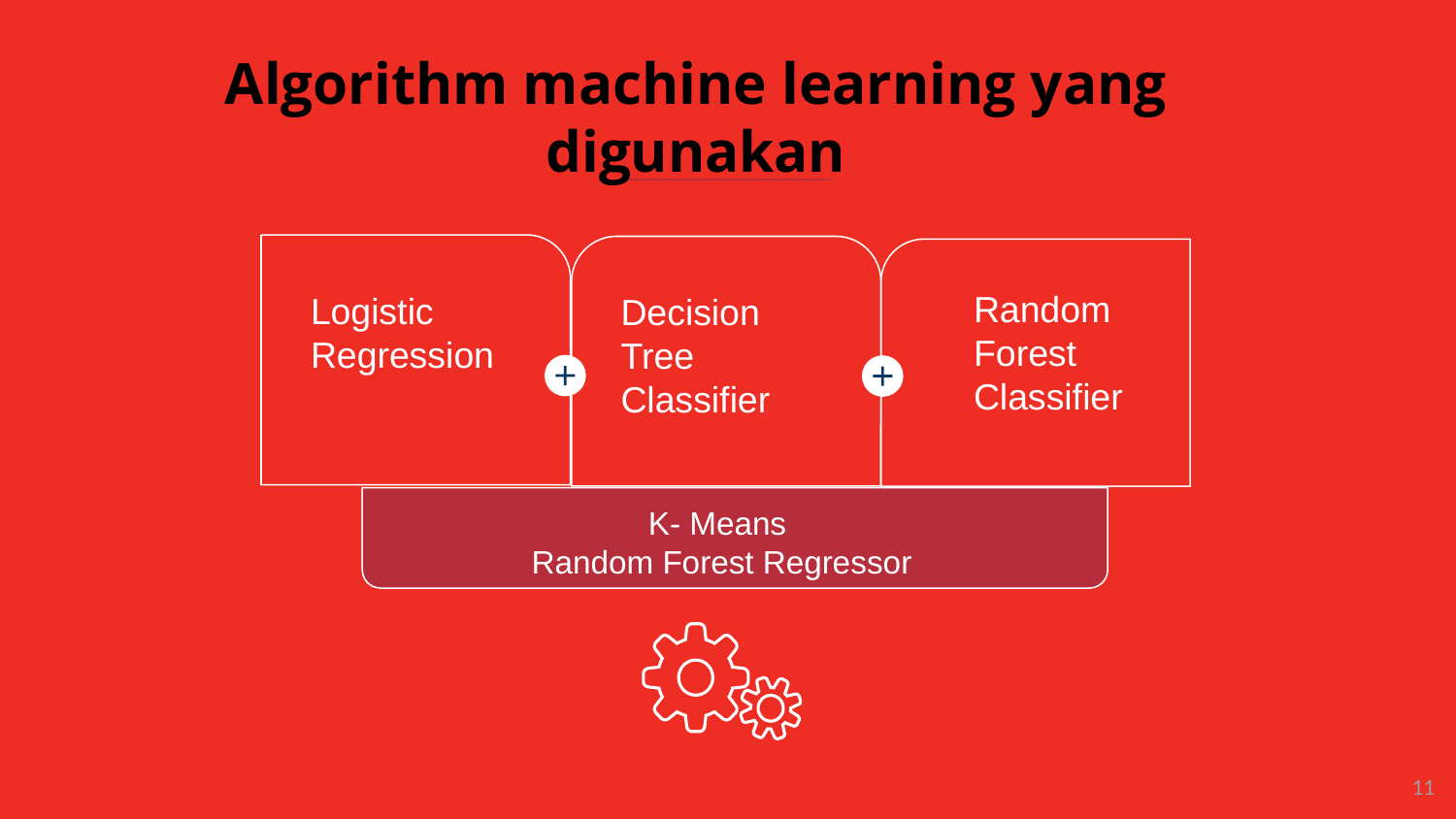

# Algorithm machine learning yang digunakan

Logistic Regression

Decision Tree Classifier

Random Forest Classifier

K- Means
Random Forest Regressor

11